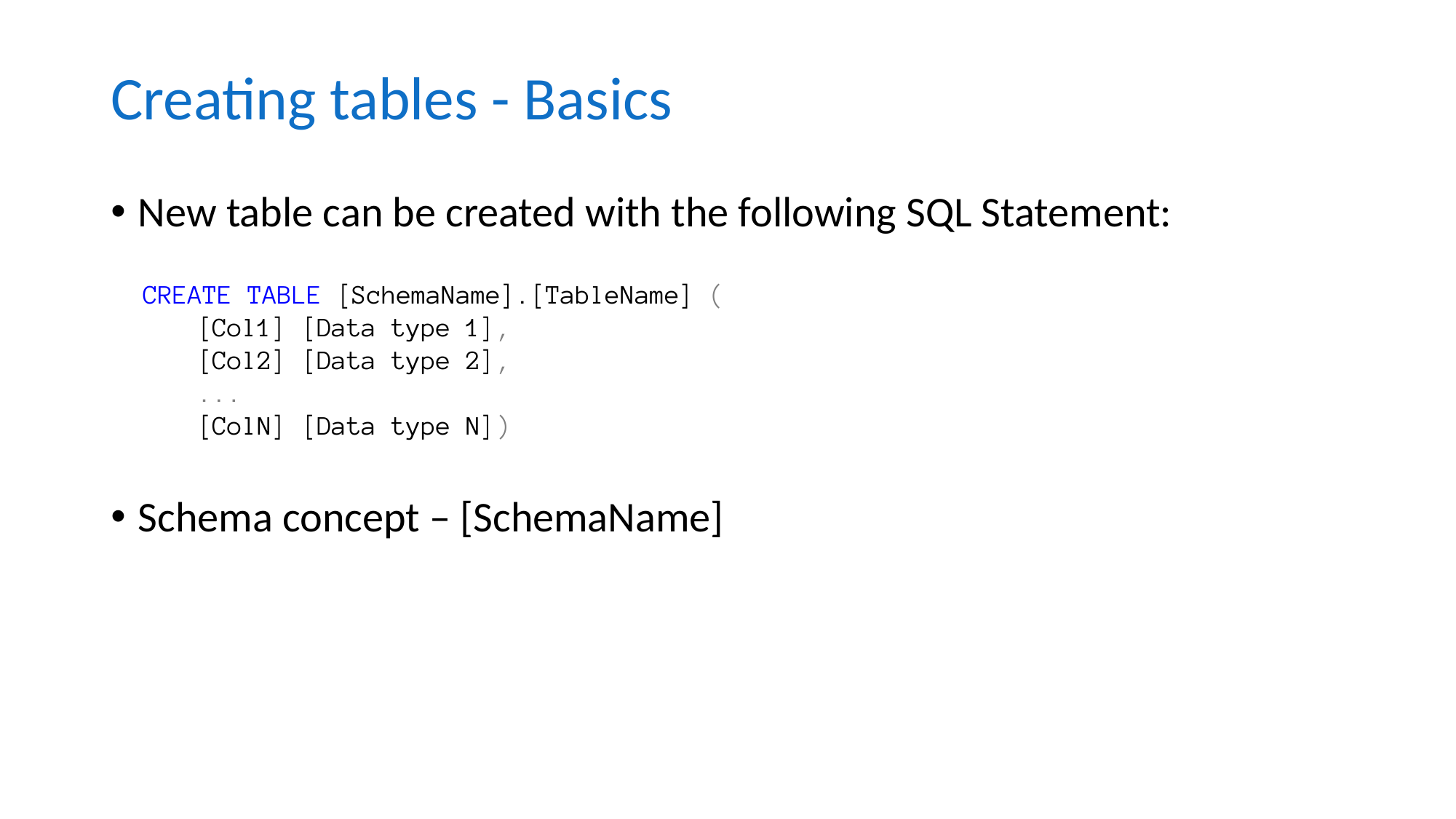

# Creating tables - Basics
New table can be created with the following SQL Statement:

Schema concept – [SchemaName]

CREATE TABLE [SchemaName].[TableName] (
[Col1] [Data type 1],
[Col2] [Data type 2],
...
[ColN] [Data type N])